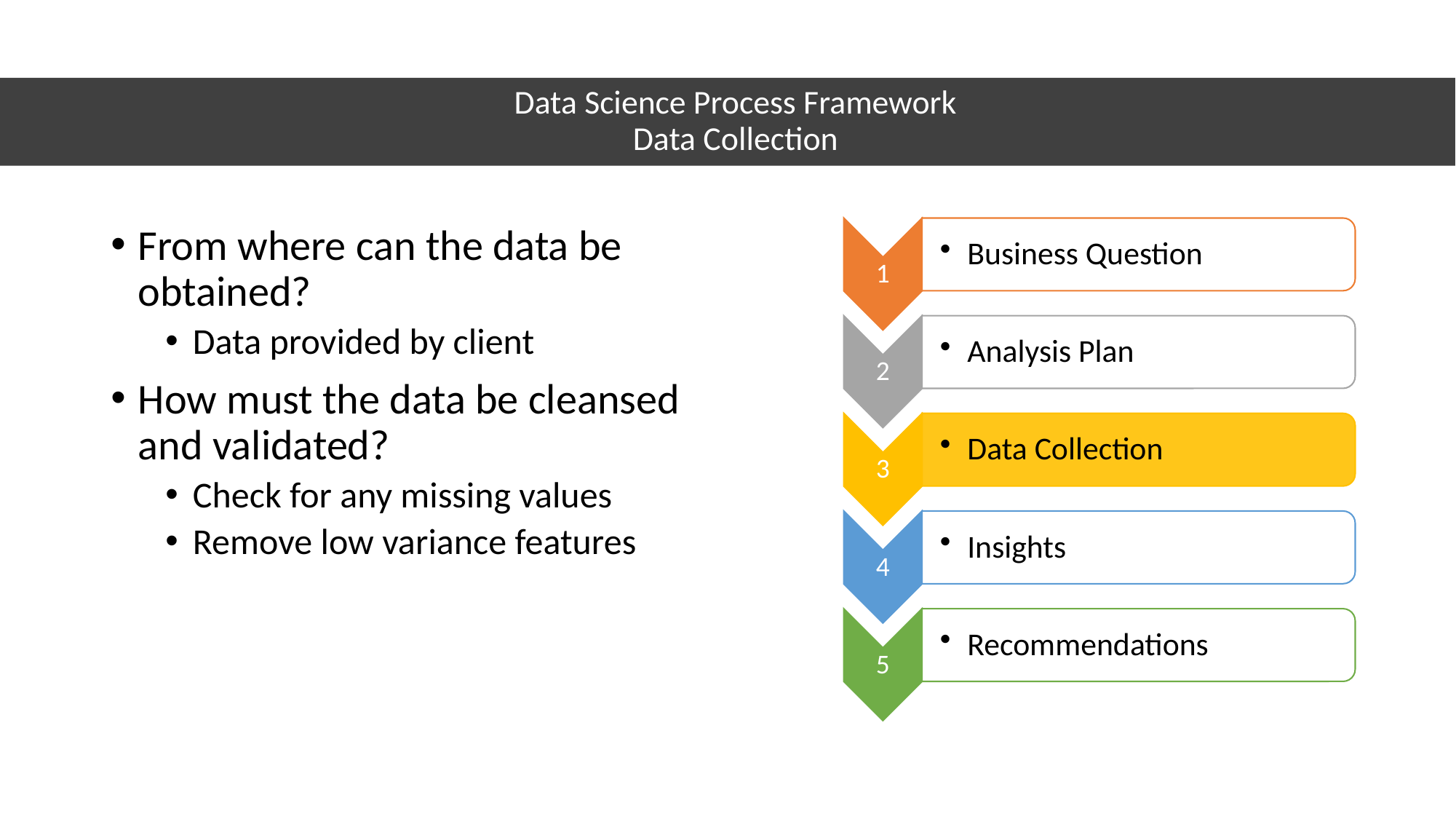

# Data Science Process Framework Data Collection

From where can the data be obtained?
Data provided by client
How must the data be cleansed and validated?
Check for any missing values
Remove low variance features

1
Business Question
2
Analysis Plan
3
Data Collection
4
Insights
5
Recommendations